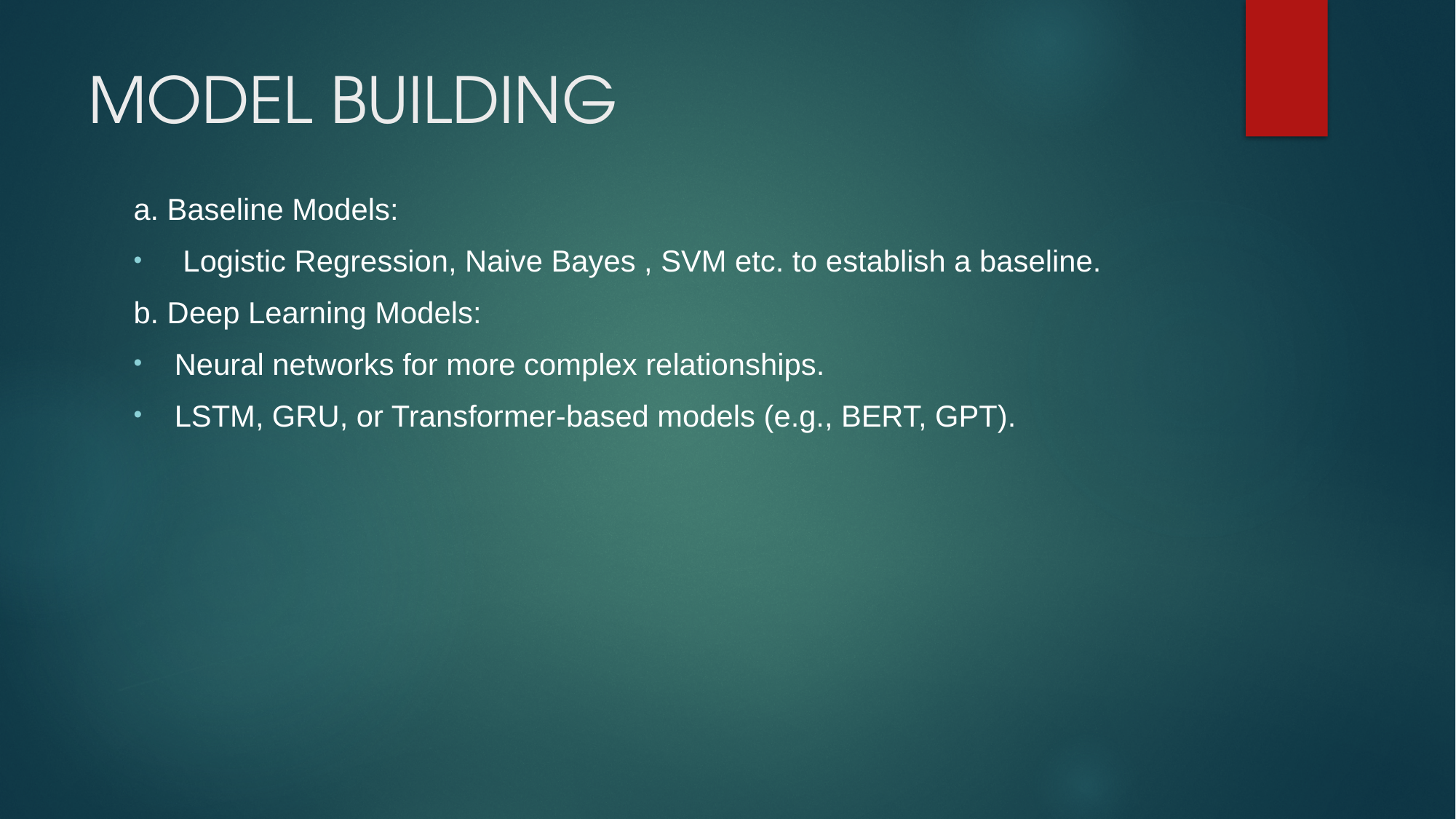

# MODEL BUILDING
a. Baseline Models:
 Logistic Regression, Naive Bayes , SVM etc. to establish a baseline.
b. Deep Learning Models:
Neural networks for more complex relationships.
LSTM, GRU, or Transformer-based models (e.g., BERT, GPT).